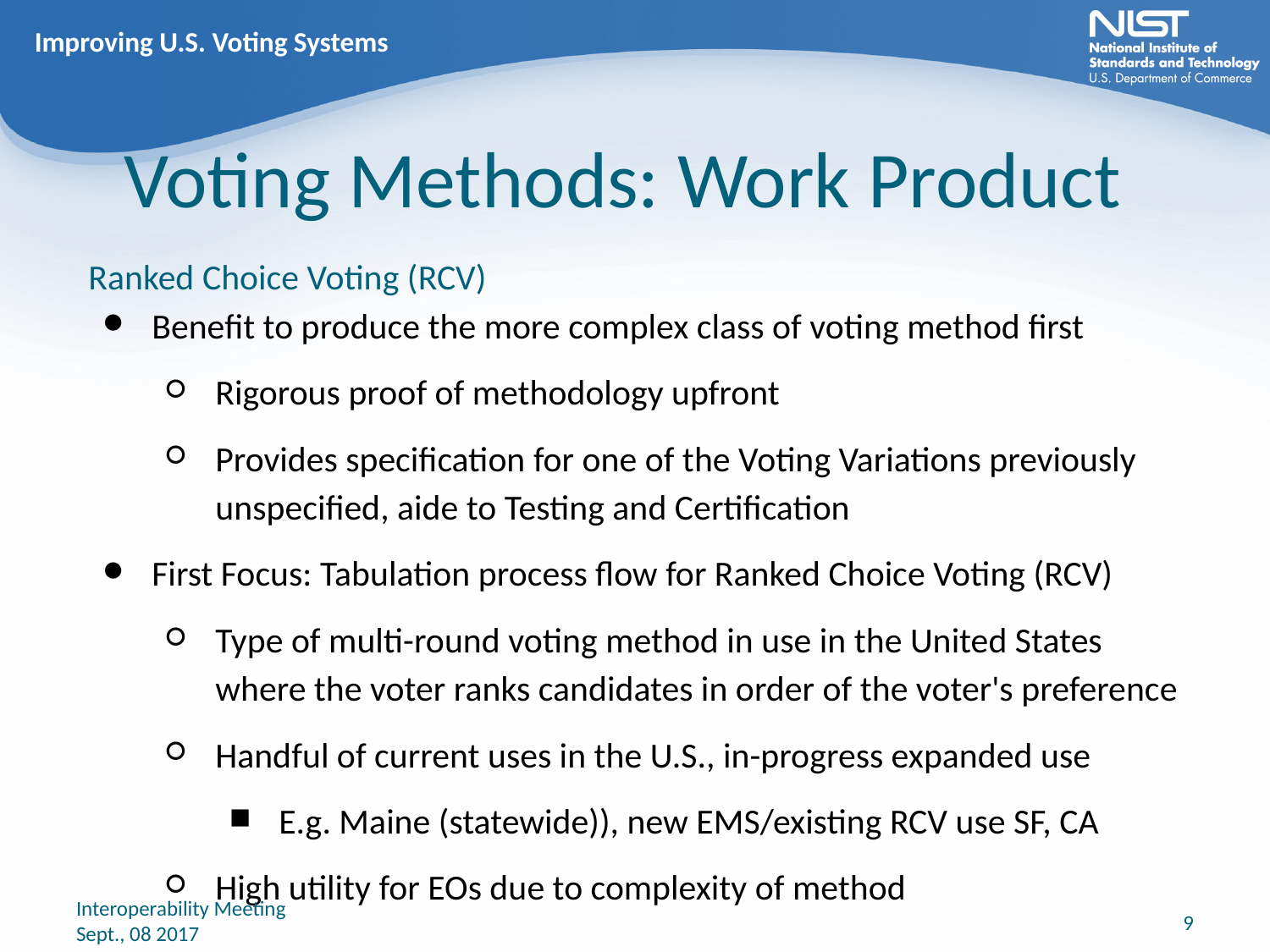

Improving U.S. Voting Systems
Voting Methods: Work Product

# Ranked Choice Voting (RCV)
Benefit to produce the more complex class of voting method first
Rigorous proof of methodology upfront
Provides specification for one of the Voting Variations previously unspecified, aide to Testing and Certification
First Focus: Tabulation process flow for Ranked Choice Voting (RCV)
Type of multi-round voting method in use in the United States where the voter ranks candidates in order of the voter's preference
Handful of current uses in the U.S., in-progress expanded use
E.g. Maine (statewide)), new EMS/existing RCV use SF, CA
High utility for EOs due to complexity of method
Interoperability Meeting
Sept., 08 2017
9